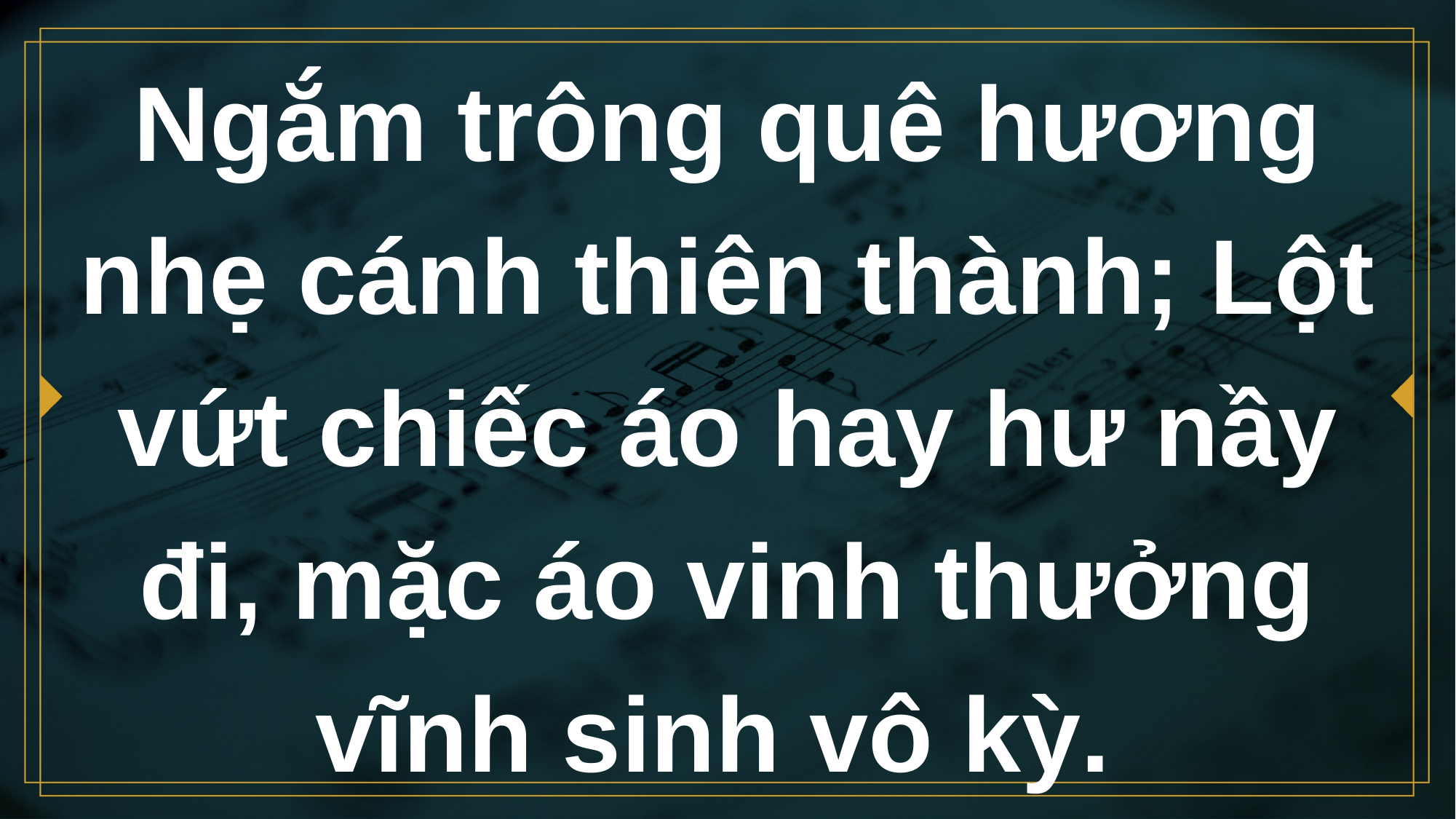

# Ngắm trông quê hương nhẹ cánh thiên thành; Lột vứt chiếc áo hay hư nầy đi, mặc áo vinh thưởng vĩnh sinh vô kỳ.